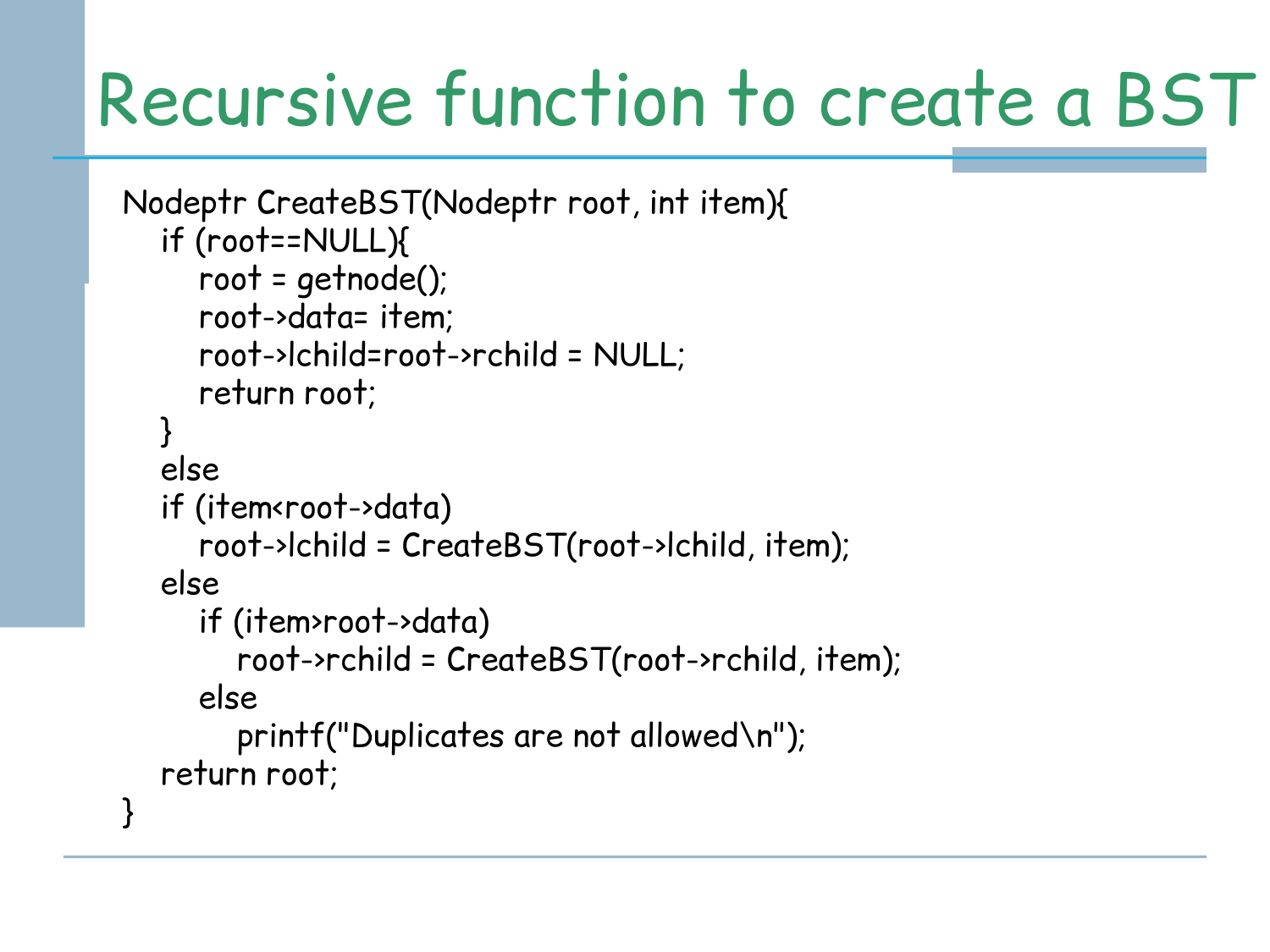

# Recursive function to create a BST
Nodeptr CreateBST(Nodeptr root, int item){
    if (root==NULL){
        root = getnode();
        root->data= item;
        root->lchild=root->rchild = NULL;
        return root;
    }
    else
    if (item<root->data)
        root->lchild = CreateBST(root->lchild, item);
    else
        if (item>root->data)
            root->rchild = CreateBST(root->rchild, item);
        else
            printf("Duplicates are not allowed\n");
    return root;
}